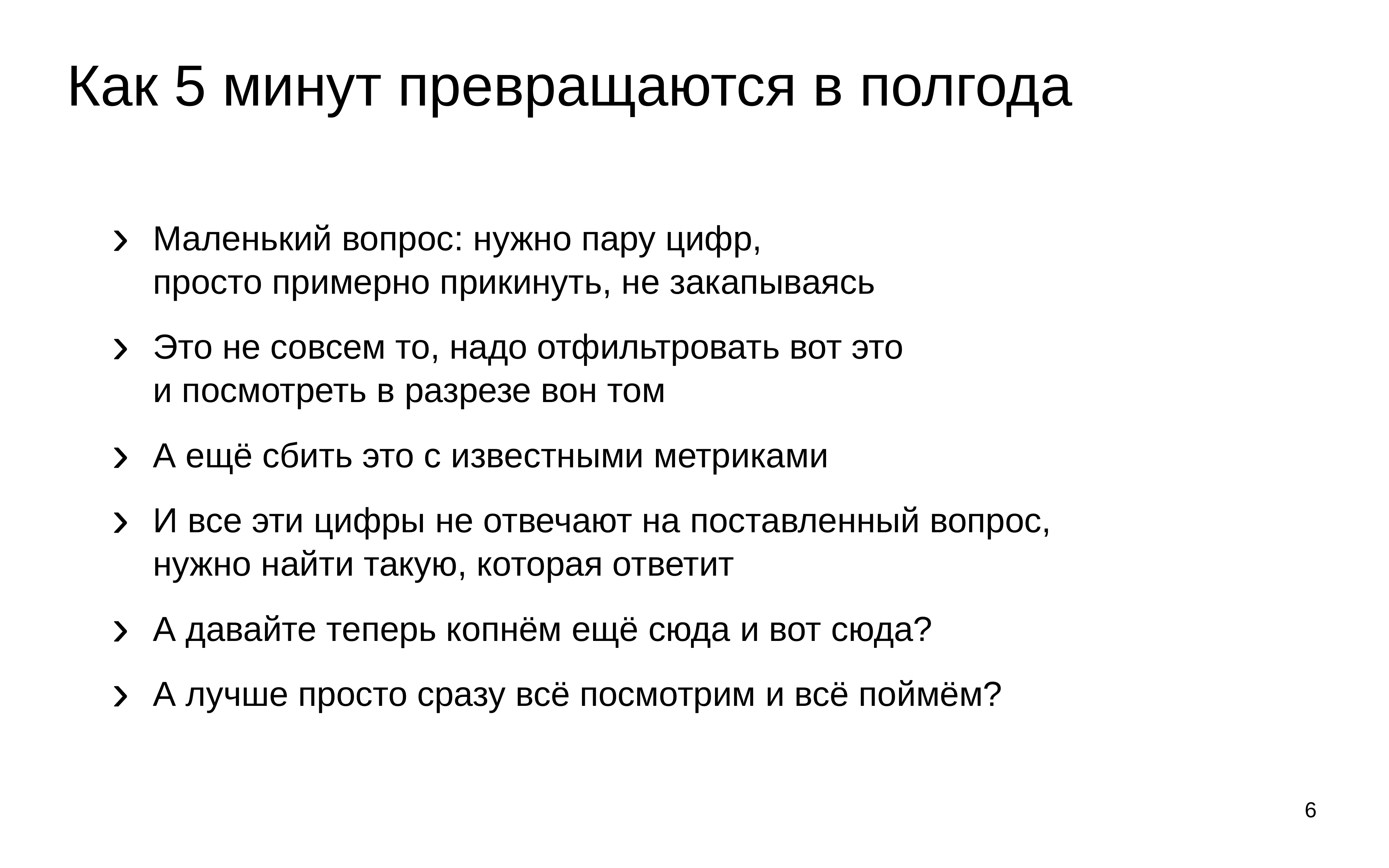

# Как 5 минут превращаются в полгода
Маленький вопрос: нужно пару цифр,
просто примерно прикинуть, не закапываясь
Это не совсем то, надо отфильтровать вот это
и посмотреть в разрезе вон том
А ещё сбить это с известными метриками
И все эти цифры не отвечают на поставленный вопрос,
нужно найти такую, которая ответит
А давайте теперь копнём ещё сюда и вот сюда?
А лучше просто сразу всё посмотрим и всё поймём?

6